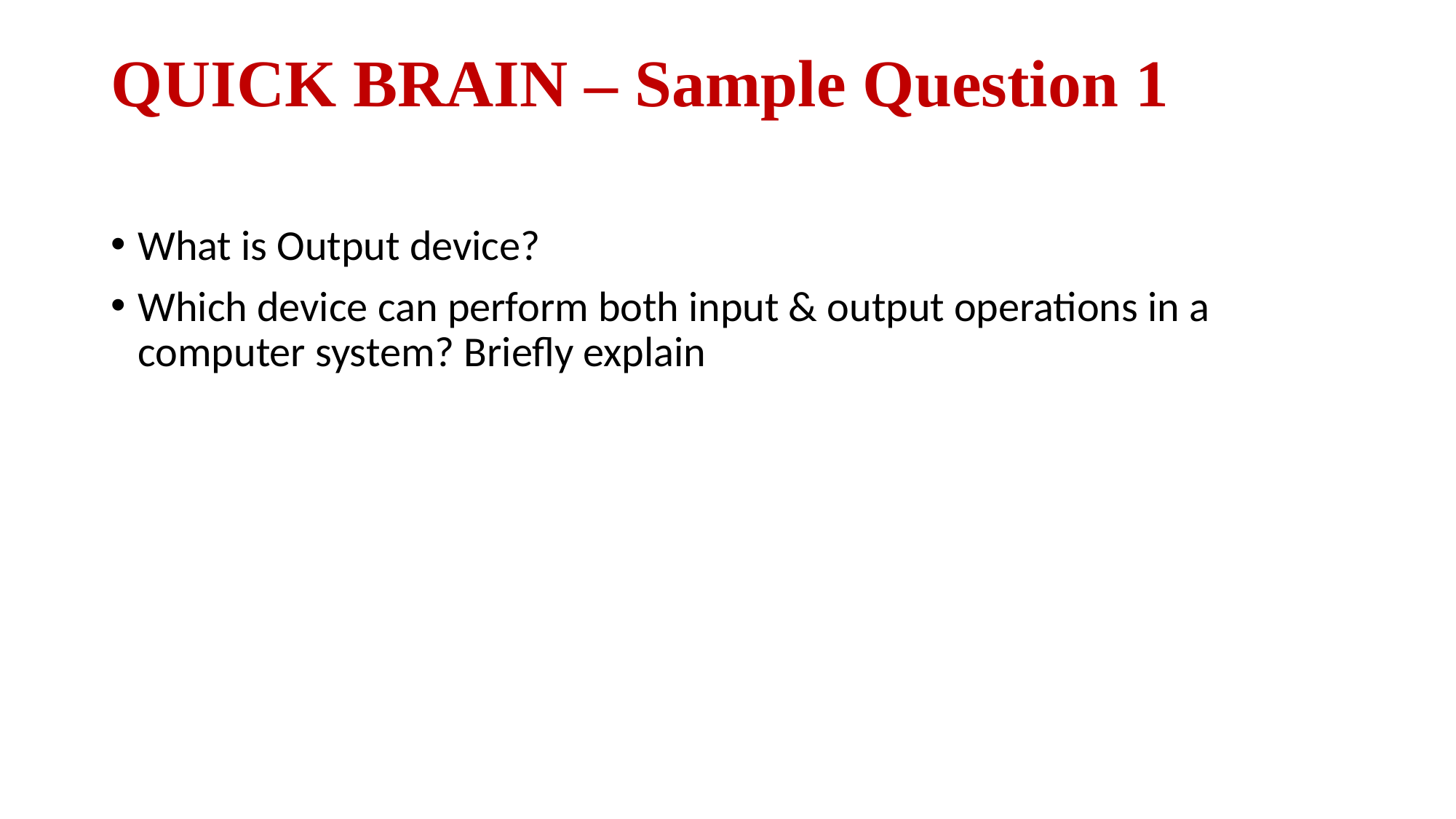

QUICK BRAIN – Sample Question 1
What is Output device?
Which device can perform both input & output operations in a computer system? Briefly explain